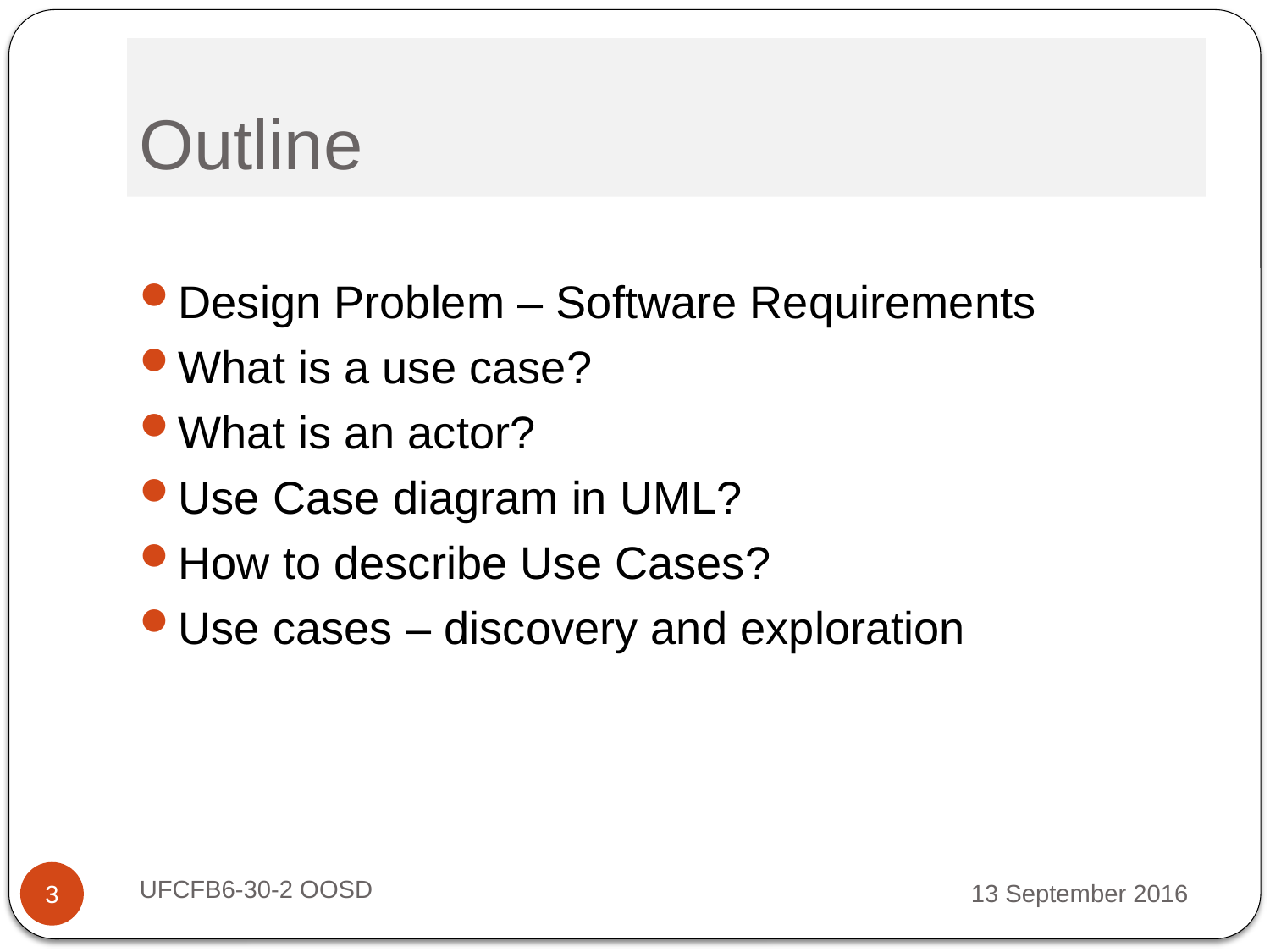

# Outline

Design Problem – Software Requirements
What is a use case?
What is an actor?
Use Case diagram in UML?
How to describe Use Cases?
Use cases – discovery and exploration
UFCFB6-30-2 OOSD
13 September 2016
3